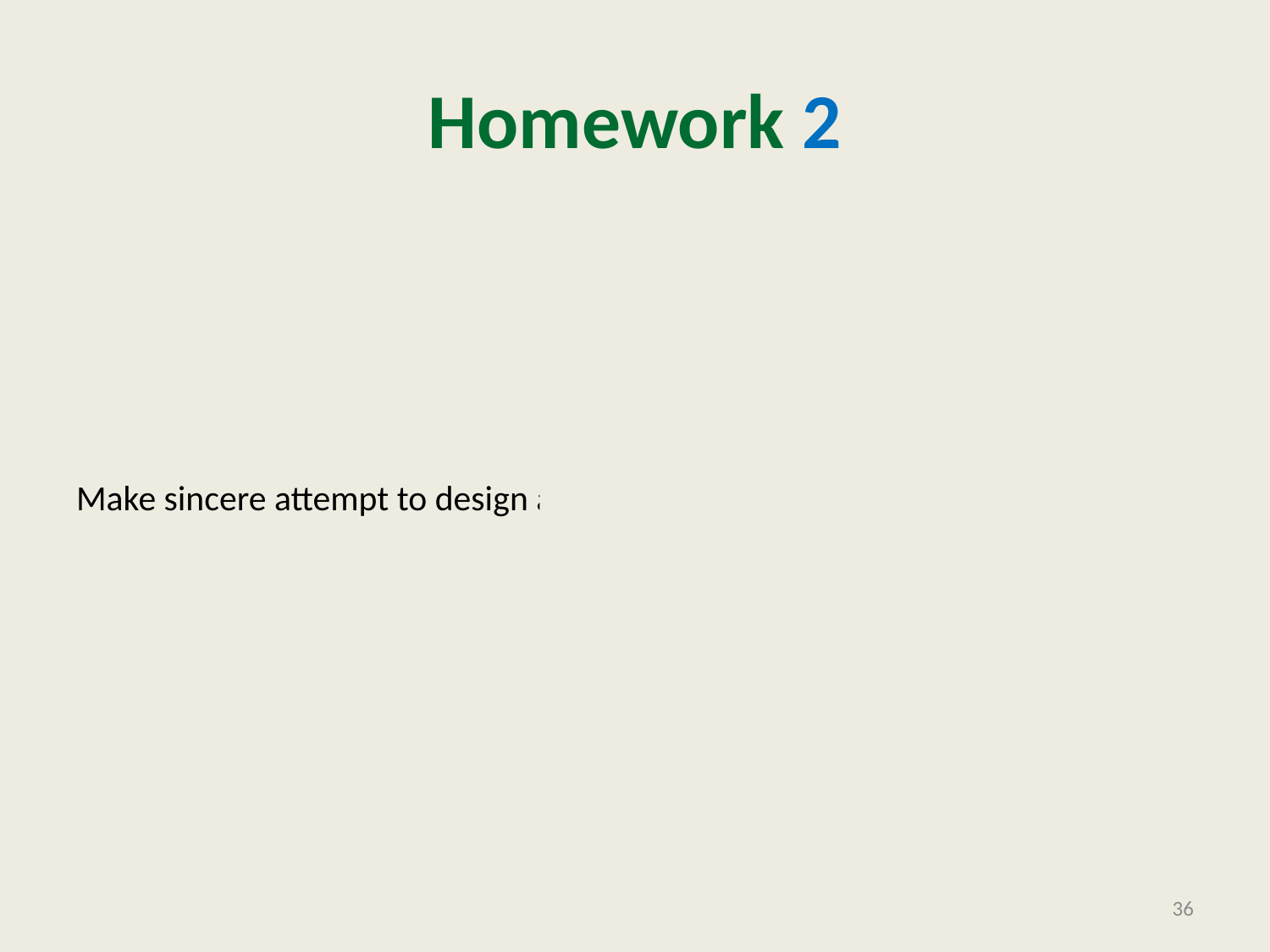

# Homework 2

Make sincere attempt to design an efficient algorithm for non-dominated points.

36